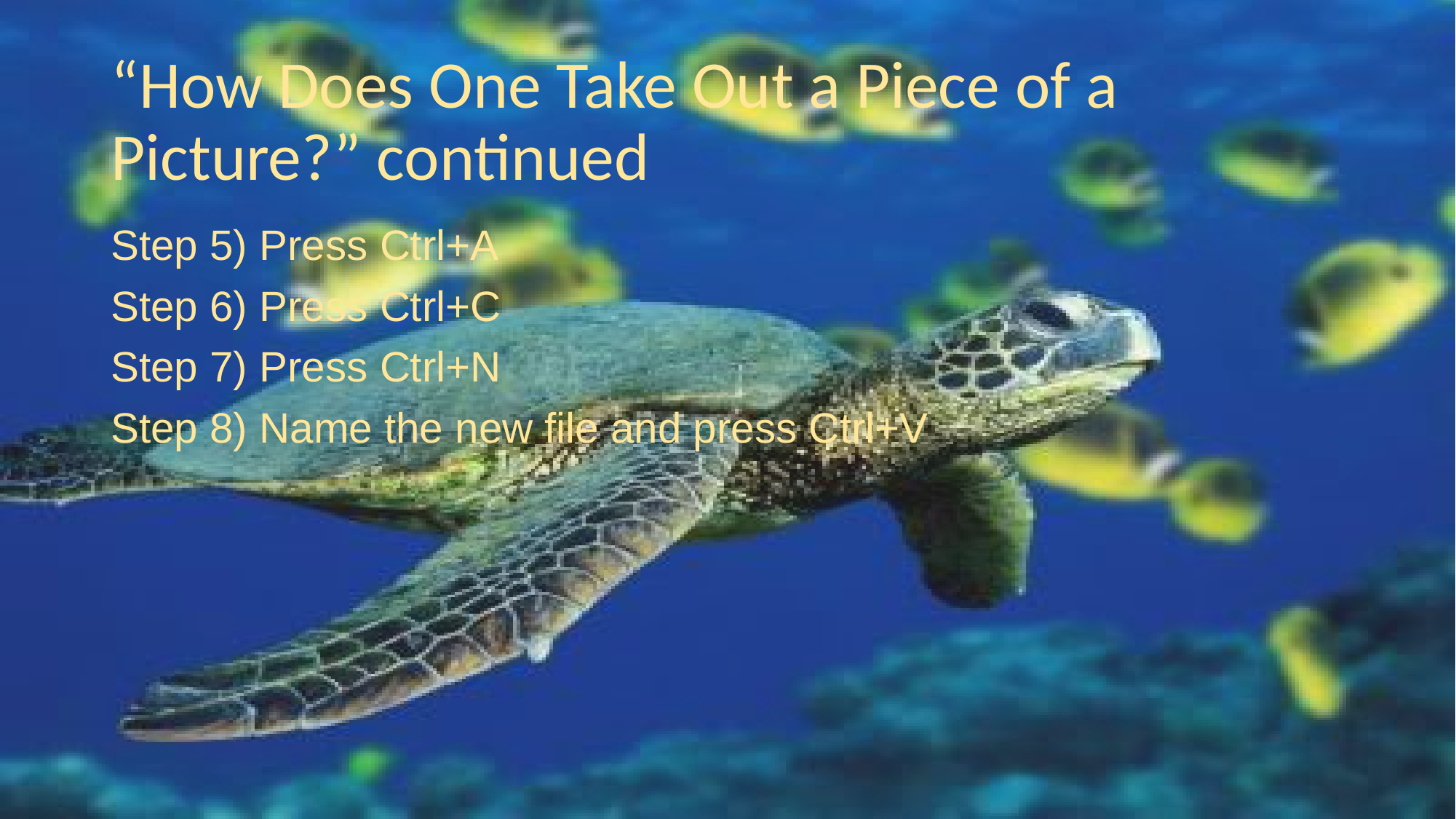

# “How Does One Take Out a Piece of a Picture?” continued
Step 5) Press Ctrl+A
Step 6) Press Ctrl+C
Step 7) Press Ctrl+N
Step 8) Name the new file and press Ctrl+V